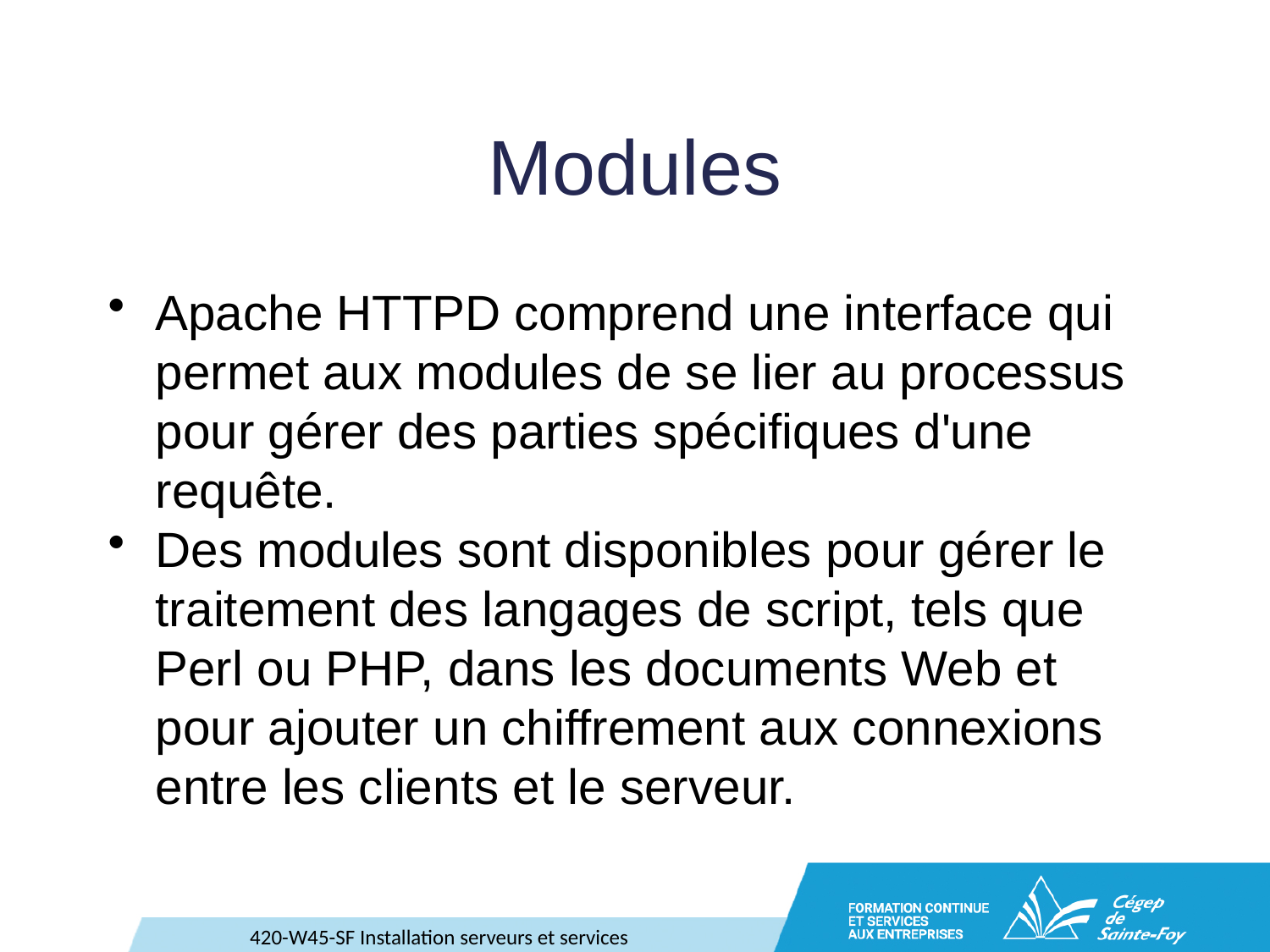

# Modules
Apache HTTPD comprend une interface qui permet aux modules de se lier au processus pour gérer des parties spécifiques d'une requête.
Des modules sont disponibles pour gérer le traitement des langages de script, tels que Perl ou PHP, dans les documents Web et pour ajouter un chiffrement aux connexions entre les clients et le serveur.